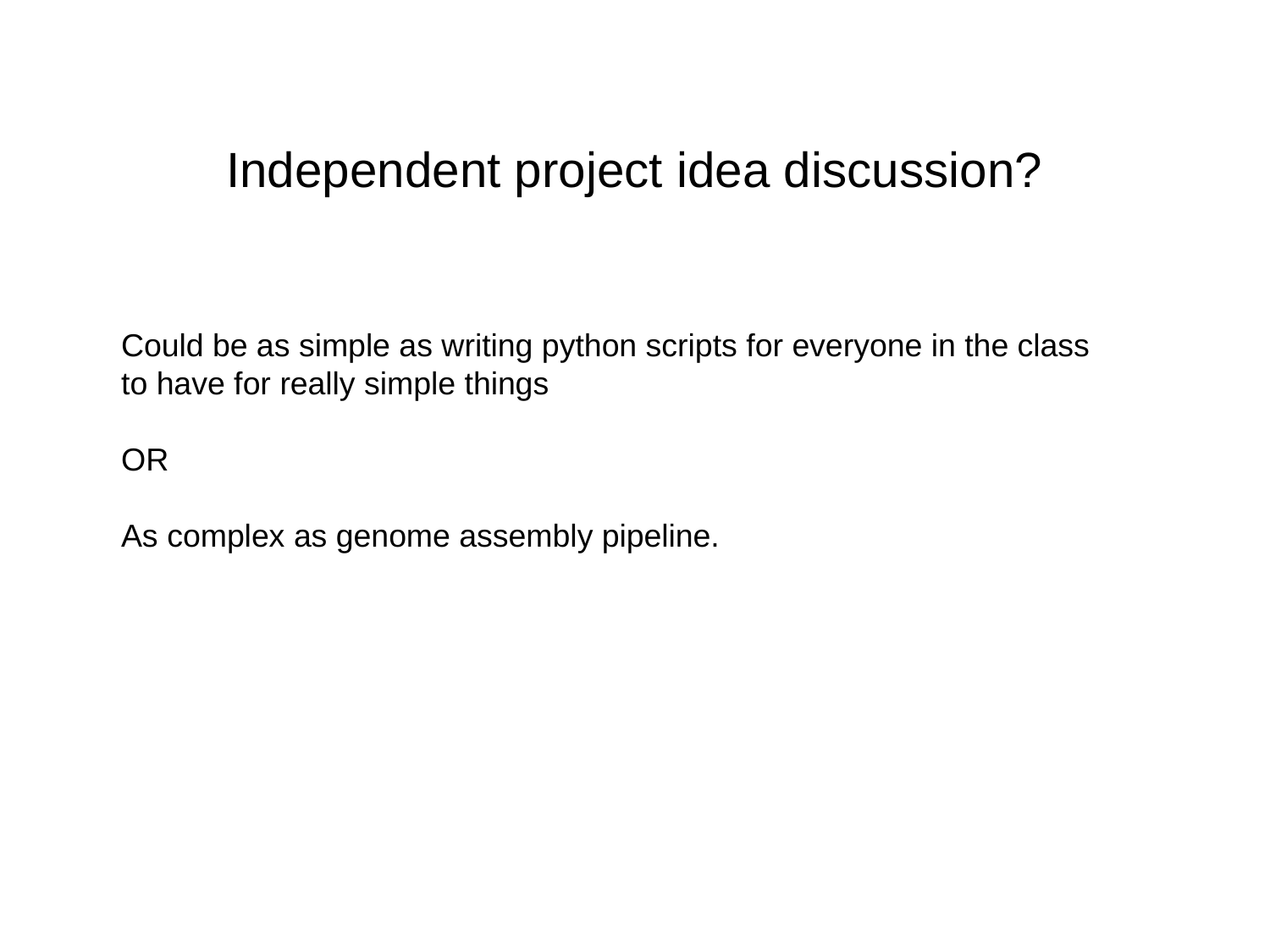

Independent project idea discussion?

Could be as simple as writing python scripts for everyone in the class to have for really simple things

OR

As complex as genome assembly pipeline.